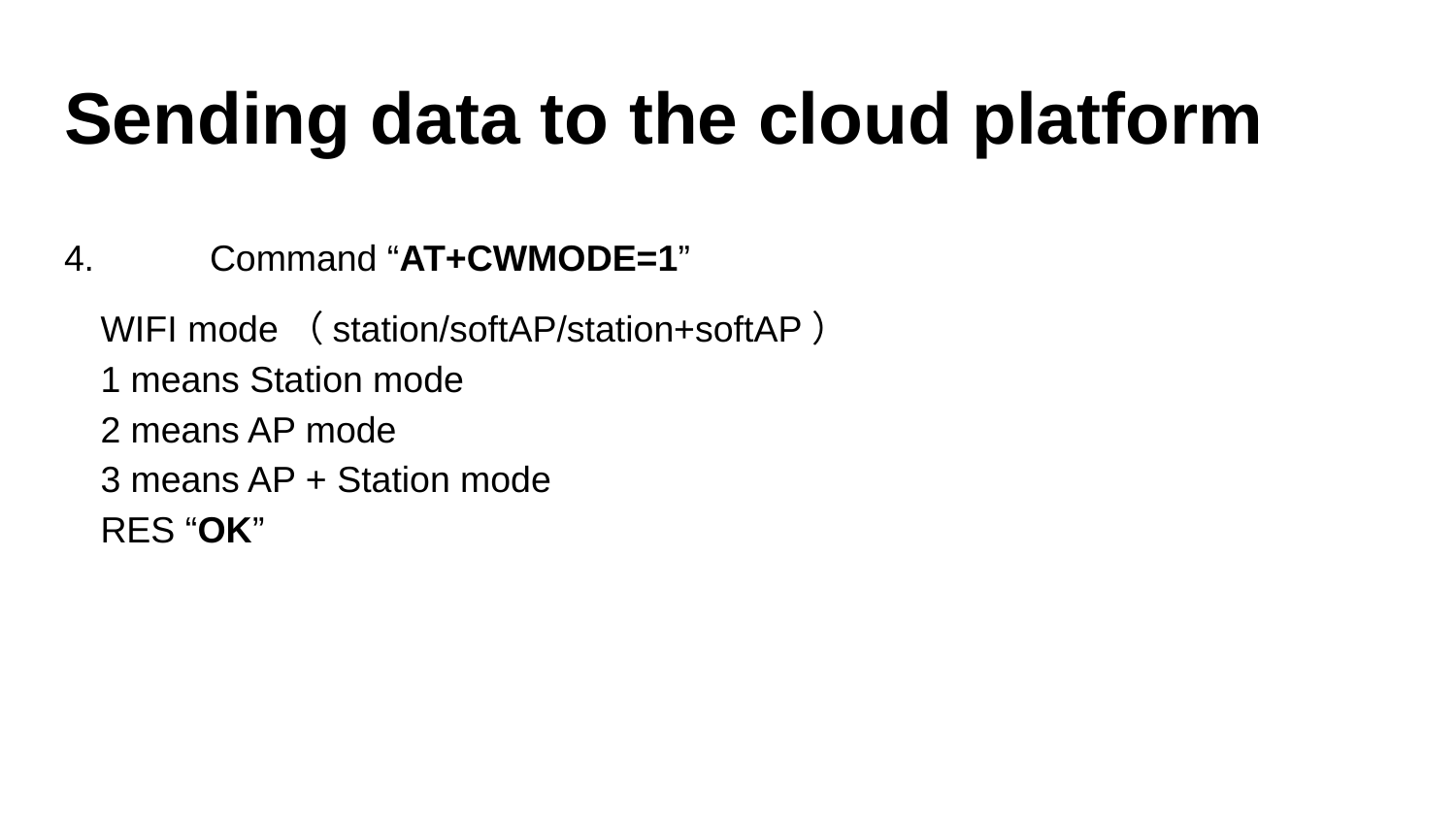

# Sending data to the cloud platform

4. 	Command “AT+CWMODE=1”
WIFI mode（station/softAP/station+softAP）
1 means Station mode
2 means AP mode
3 means AP + Station mode
RES “OK”